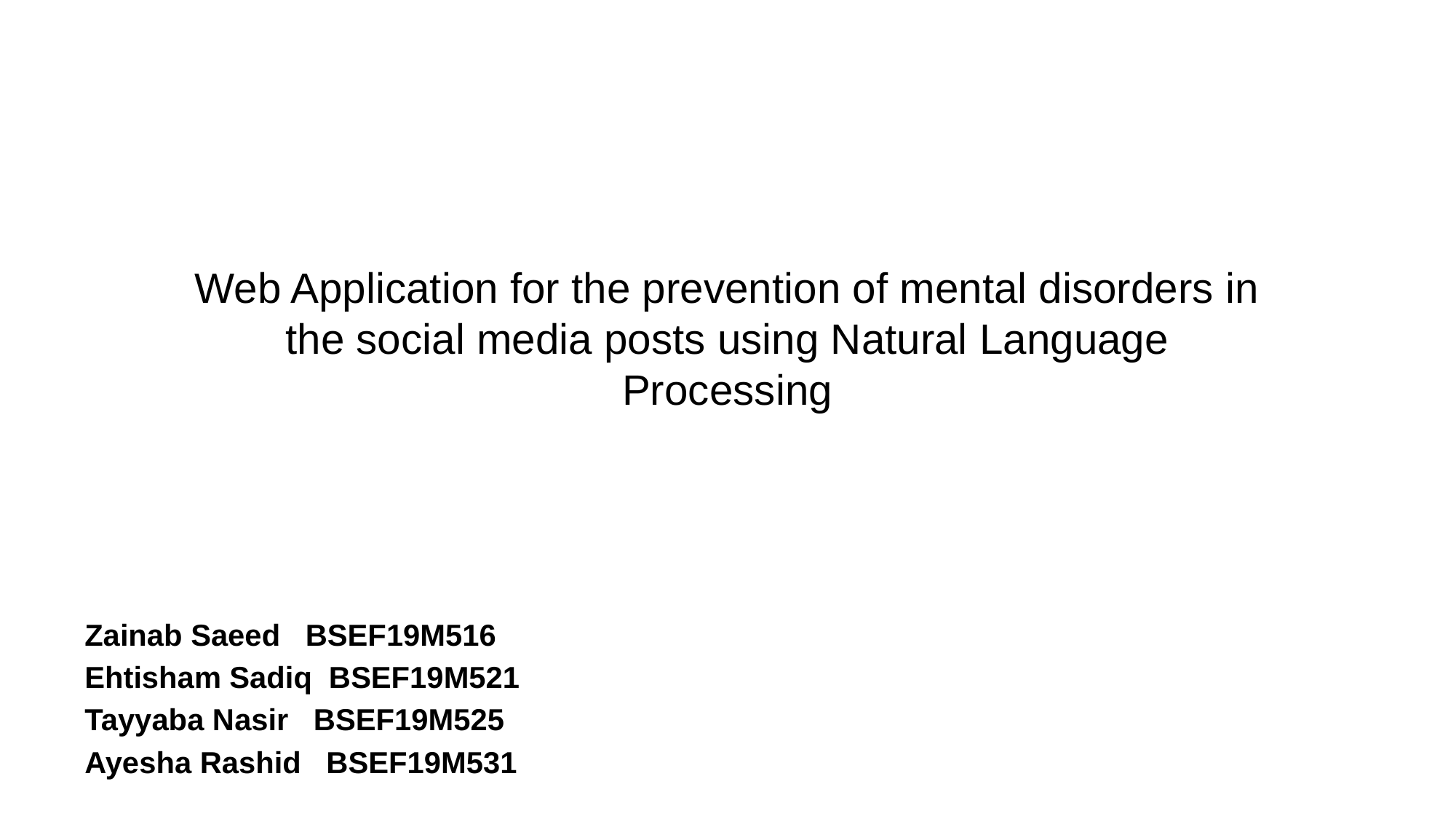

# Web Application for the prevention of mental disorders in the social media posts using Natural Language Processing
Zainab Saeed   BSEF19M516
Ehtisham Sadiq  BSEF19M521
Tayyaba Nasir   BSEF19M525
Ayesha Rashid   BSEF19M531